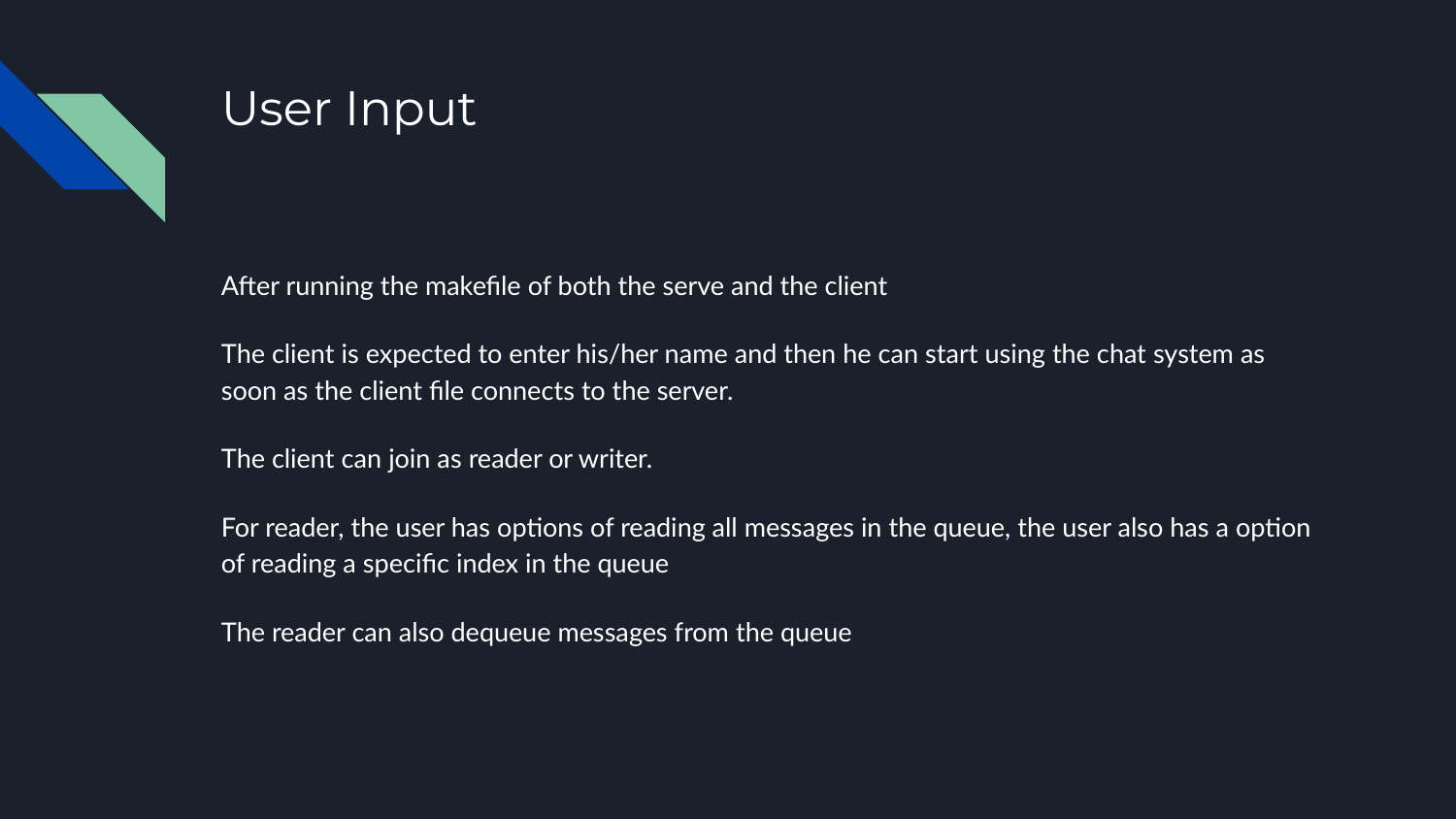

# User Input
After running the makefile of both the serve and the client
The client is expected to enter his/her name and then he can start using the chat system as soon as the client file connects to the server.
The client can join as reader or writer.
For reader, the user has options of reading all messages in the queue, the user also has a option of reading a specific index in the queue
The reader can also dequeue messages from the queue